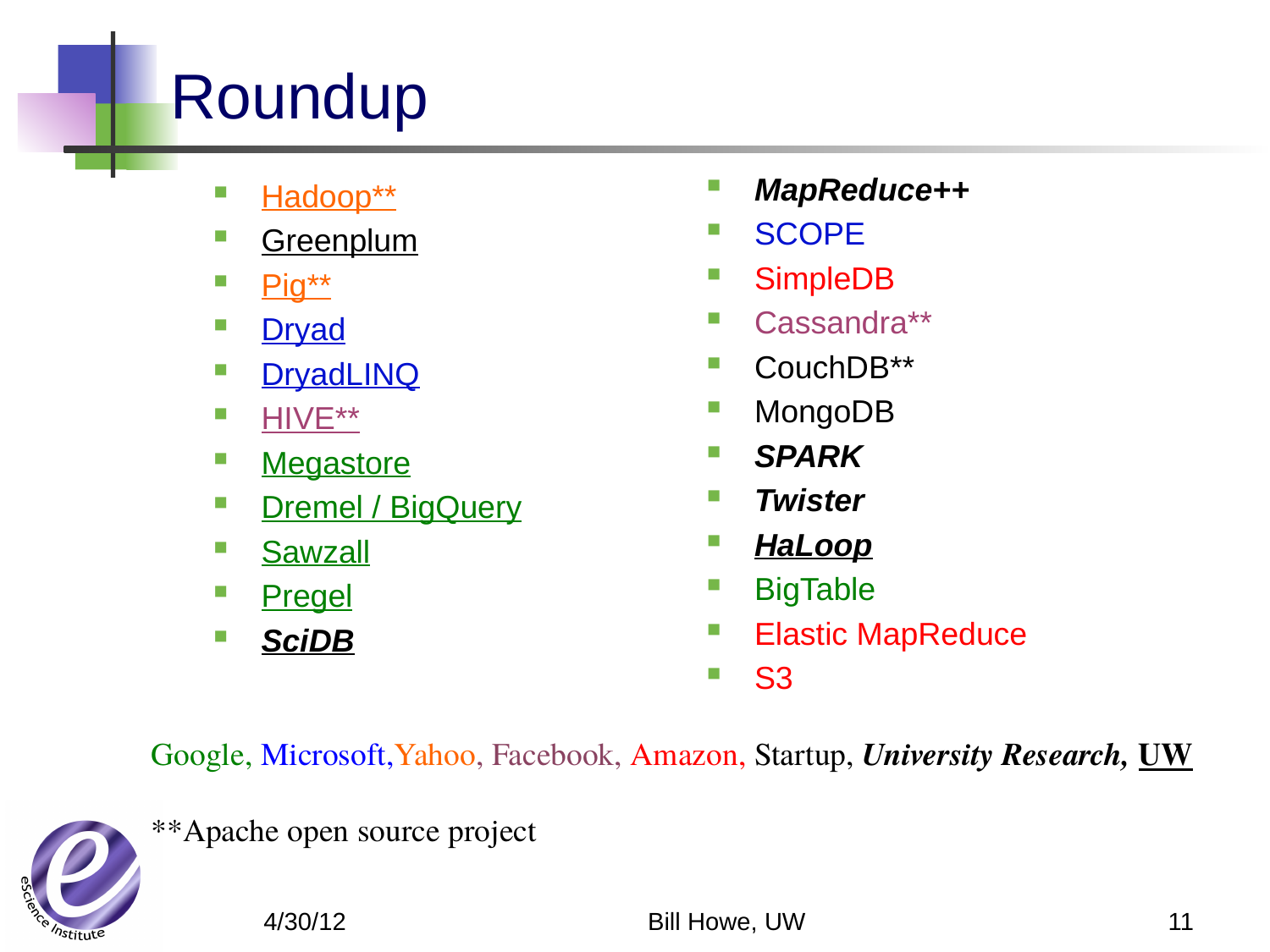

# Roundup
MapReduce++
SCOPE
SimpleDB
Cassandra**
CouchDB**
MongoDB
SPARK
Twister
HaLoop
BigTable
Elastic MapReduce
S3
Hadoop**
Greenplum
Pig**
Dryad
DryadLINQ
HIVE**
Megastore
Dremel / BigQuery
Sawzall
Pregel
SciDB

Google, Microsoft,Yahoo, Facebook, Amazon, Startup, University Research, UW

**Apache open source project
Bill Howe, UW
11
4/30/12